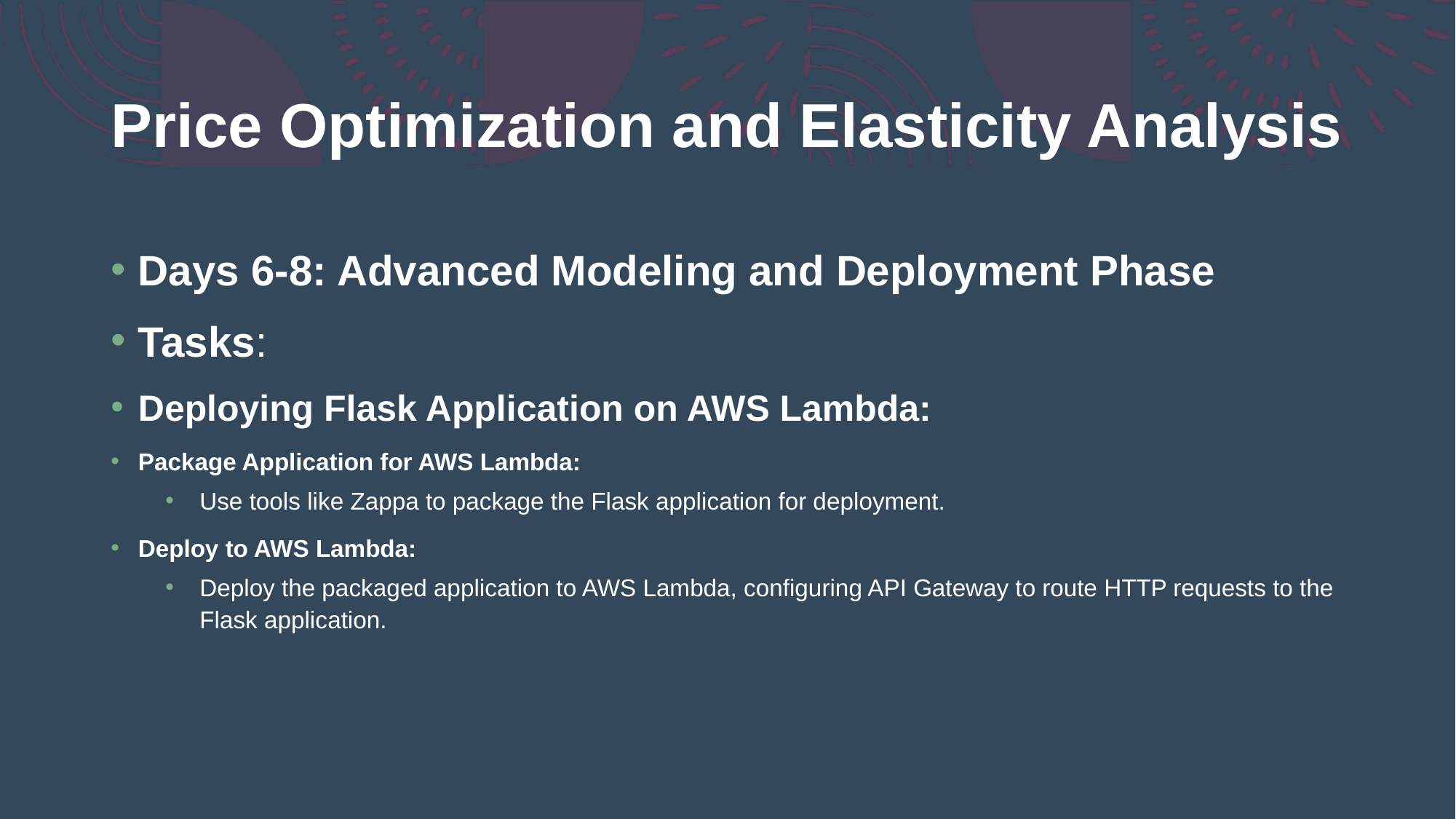

# Price Optimization and Elasticity Analysis
Days 6-8: Advanced Modeling and Deployment Phase
Tasks:
Deploying Flask Application on AWS Lambda:
Package Application for AWS Lambda:
Use tools like Zappa to package the Flask application for deployment.
Deploy to AWS Lambda:
Deploy the packaged application to AWS Lambda, configuring API Gateway to route HTTP requests to the Flask application.